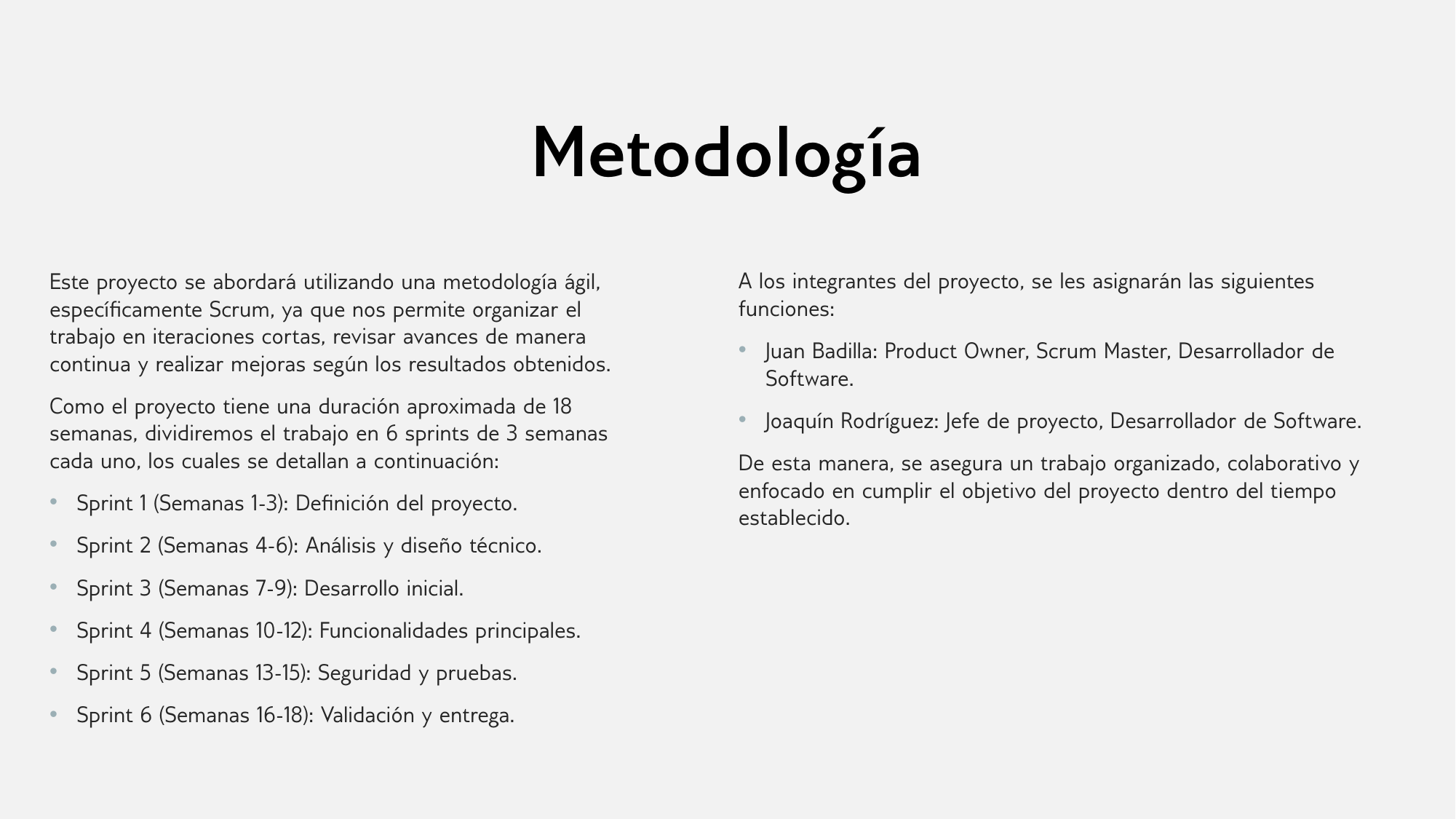

Metodología
A los integrantes del proyecto, se les asignarán las siguientes funciones:
Juan Badilla: Product Owner, Scrum Master, Desarrollador de Software.
Joaquín Rodríguez: Jefe de proyecto, Desarrollador de Software.
De esta manera, se asegura un trabajo organizado, colaborativo y enfocado en cumplir el objetivo del proyecto dentro del tiempo establecido.
Este proyecto se abordará utilizando una metodología ágil, específicamente Scrum, ya que nos permite organizar el trabajo en iteraciones cortas, revisar avances de manera continua y realizar mejoras según los resultados obtenidos.
Como el proyecto tiene una duración aproximada de 18 semanas, dividiremos el trabajo en 6 sprints de 3 semanas cada uno, los cuales se detallan a continuación:
Sprint 1 (Semanas 1-3): Definición del proyecto.
Sprint 2 (Semanas 4-6): Análisis y diseño técnico.
Sprint 3 (Semanas 7-9): Desarrollo inicial.
Sprint 4 (Semanas 10-12): Funcionalidades principales.
Sprint 5 (Semanas 13-15): Seguridad y pruebas.
Sprint 6 (Semanas 16-18): Validación y entrega.